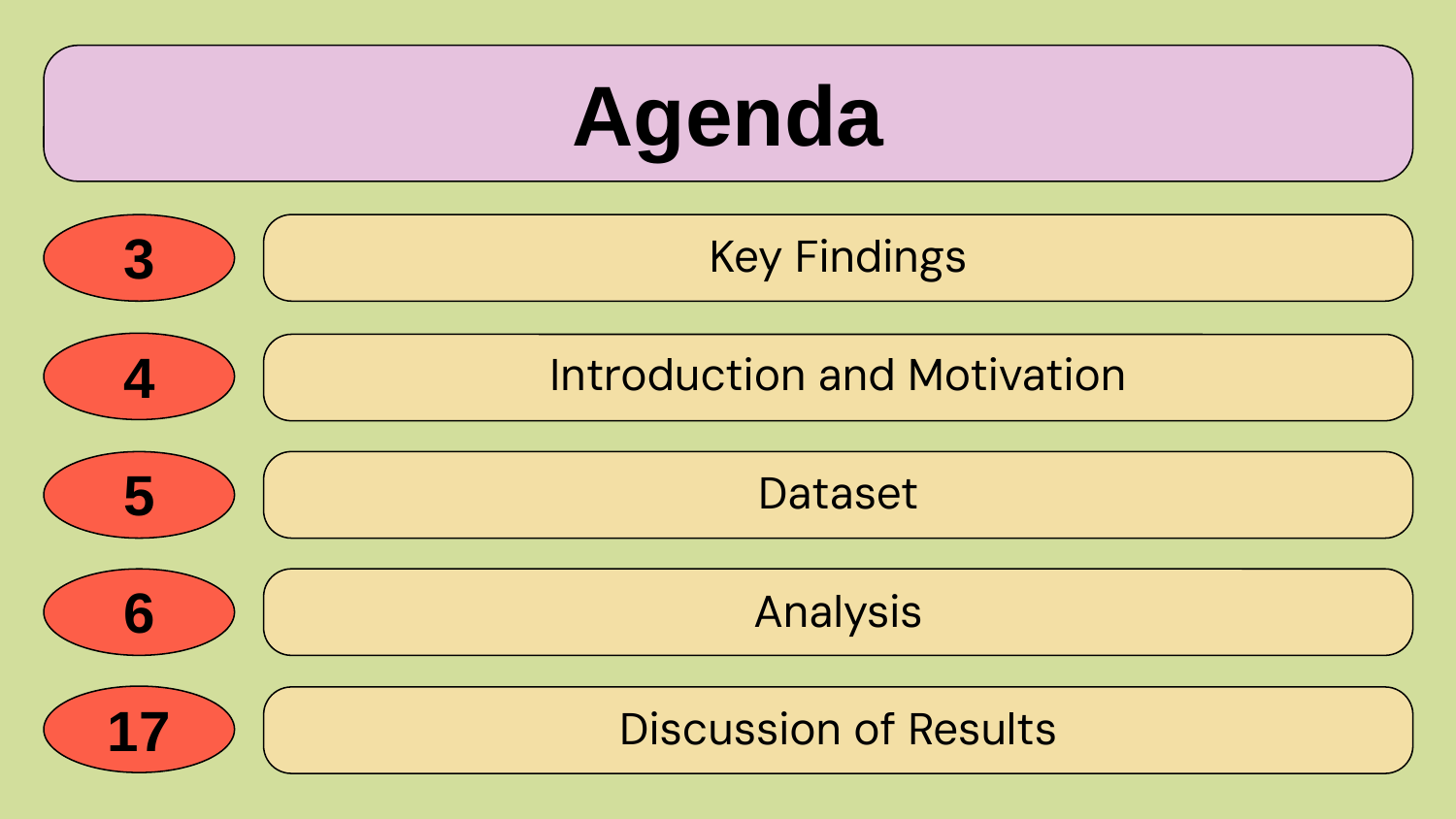

# Agenda
Key Findings
3
Introduction and Motivation
4
Dataset
5
Analysis
6
Discussion of Results
17